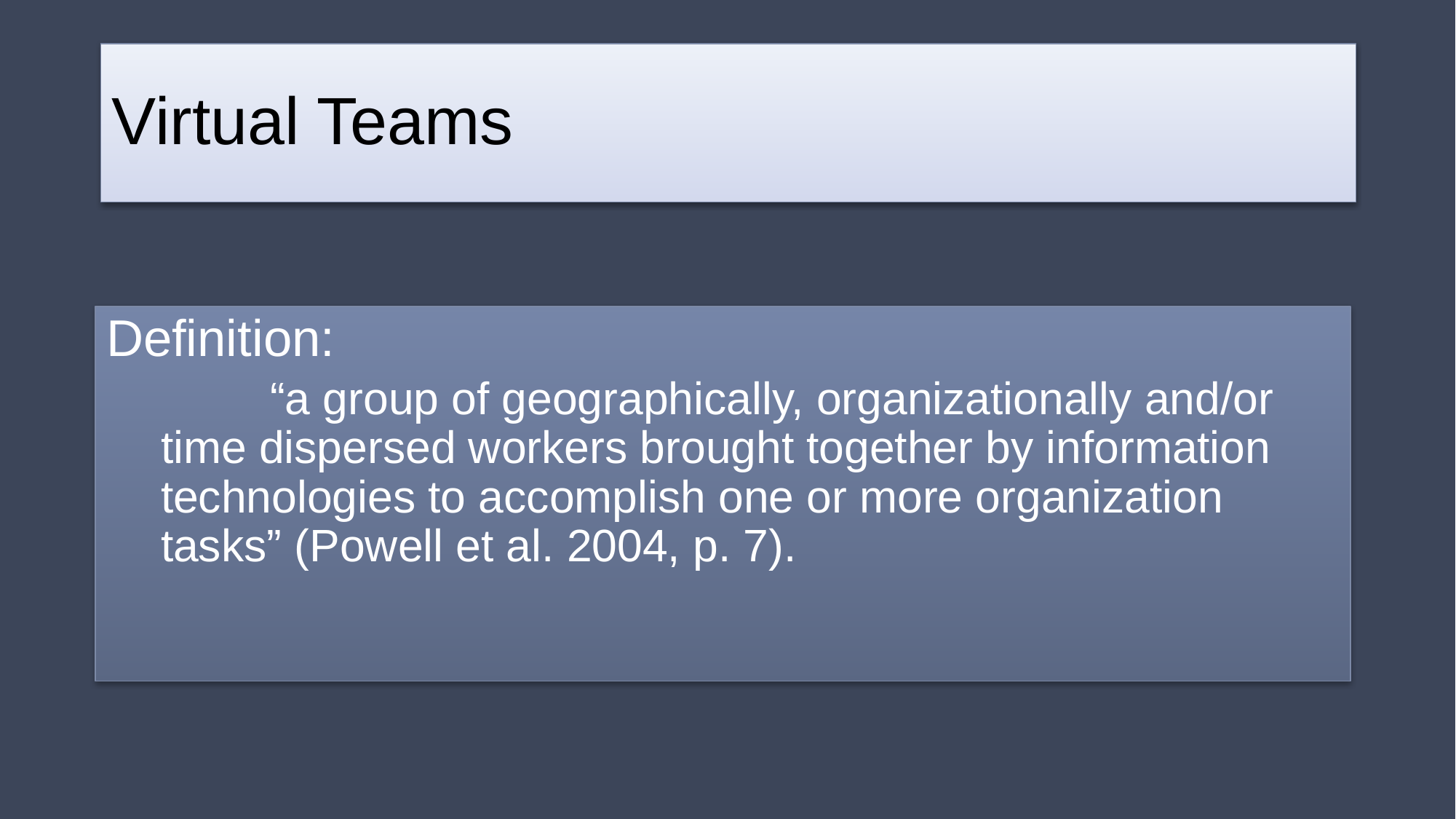

# Virtual Teams
Definition:
	“a group of geographically, organizationally and/or time dispersed workers brought together by information technologies to accomplish one or more organization tasks” (Powell et al. 2004, p. 7).